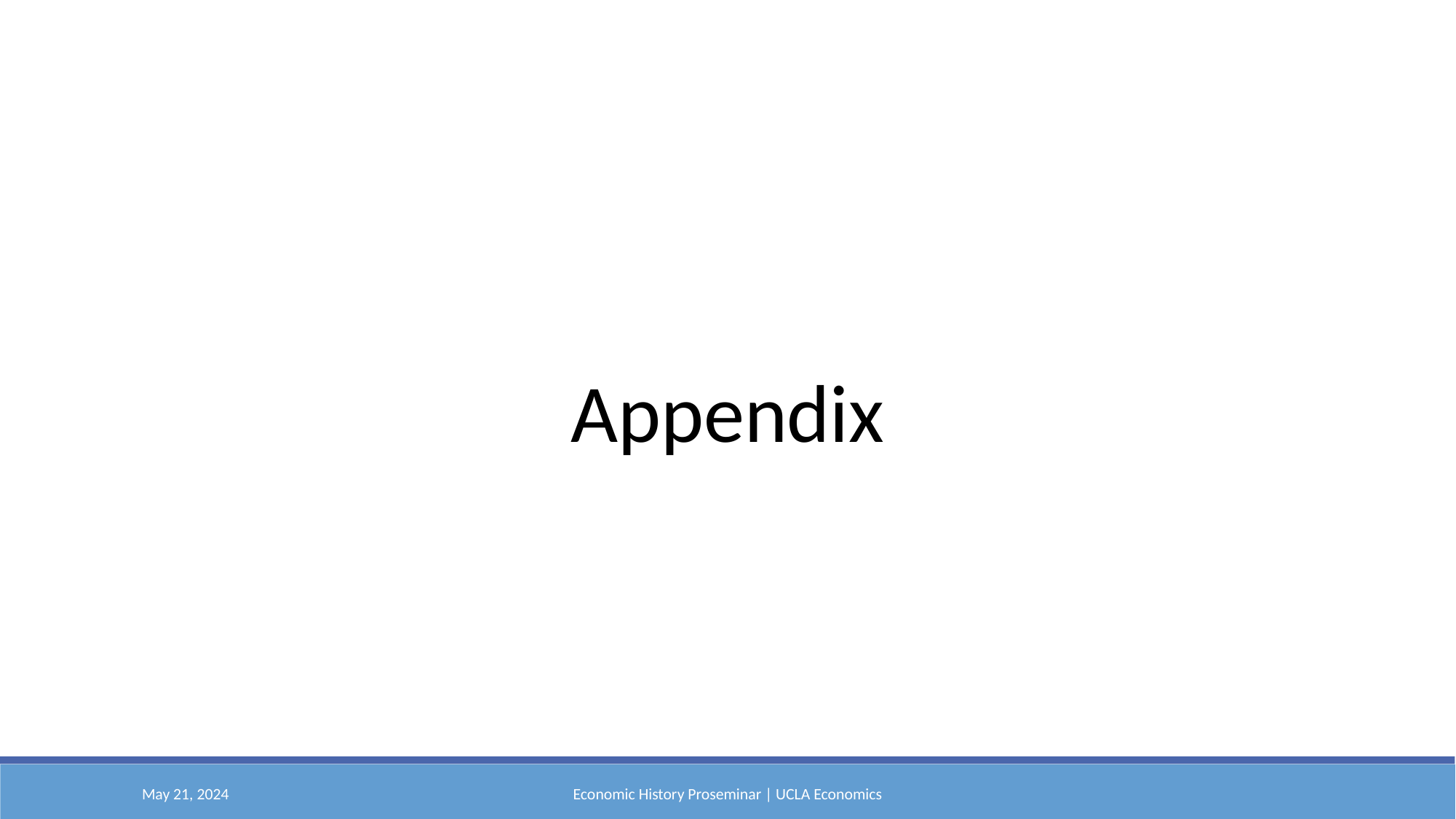

Appendix
May 21, 2024
Economic History Proseminar | UCLA Economics